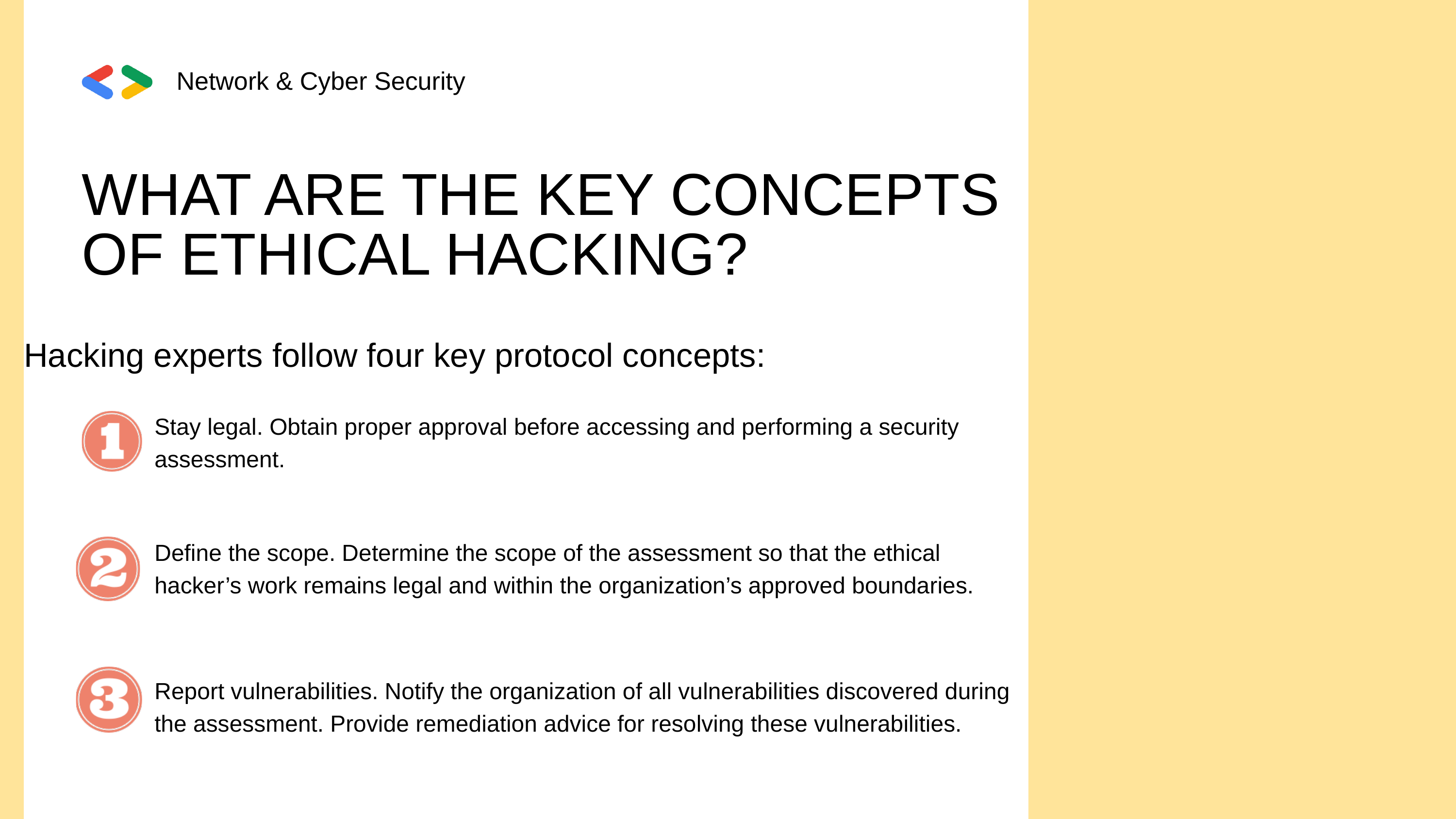

Network & Cyber Security
WHAT ARE THE KEY CONCEPTS OF ETHICAL HACKING?
Hacking experts follow four key protocol concepts:
Stay legal. Obtain proper approval before accessing and performing a security assessment.

Define the scope. Determine the scope of the assessment so that the ethical hacker’s work remains legal and within the organization’s approved boundaries.

Report vulnerabilities. Notify the organization of all vulnerabilities discovered during the assessment. Provide remediation advice for resolving these vulnerabilities.